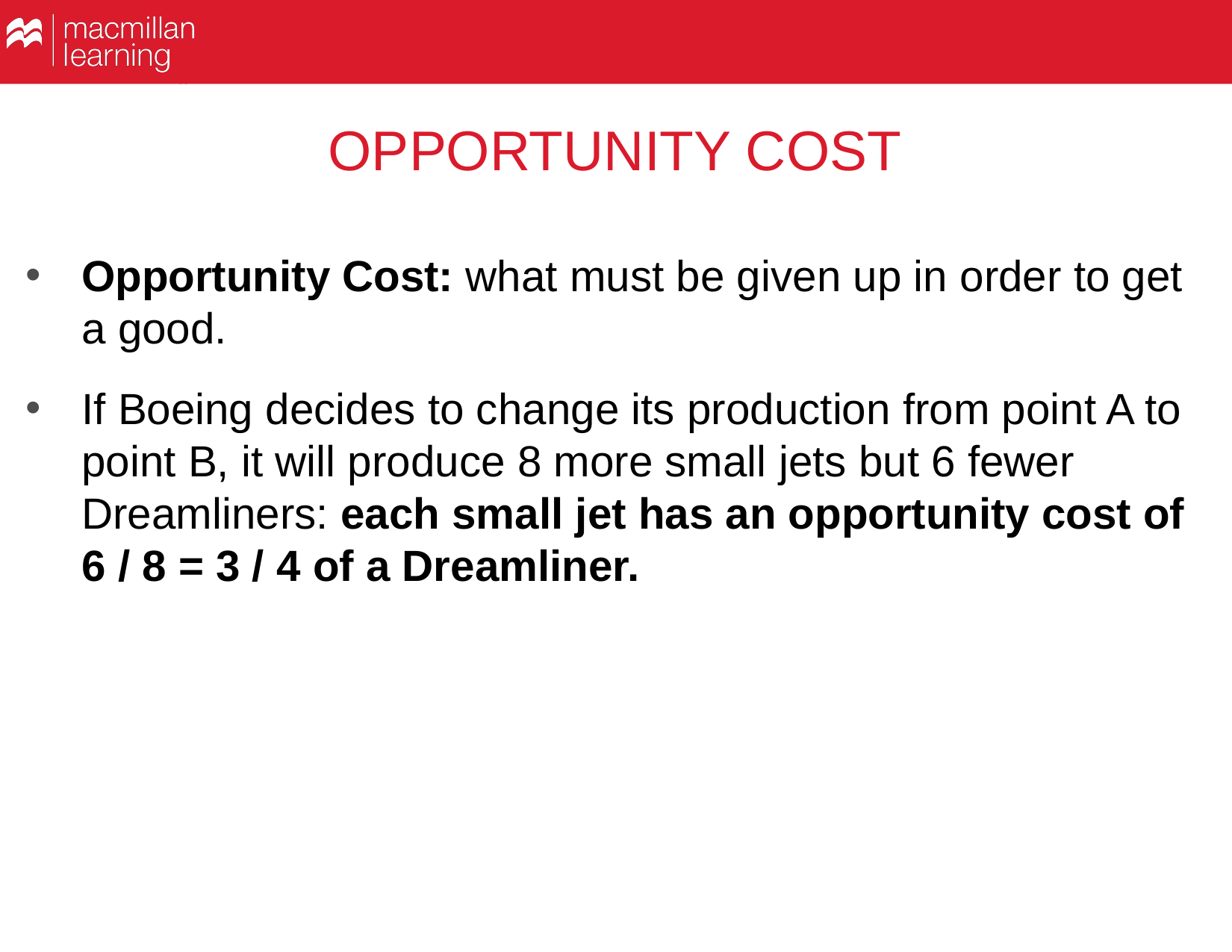

# OPPORTUNITY COST
Opportunity Cost: what must be given up in order to get a good.
If Boeing decides to change its production from point A to point B, it will produce 8 more small jets but 6 fewer Dreamliners: each small jet has an opportunity cost of 6 / 8 = 3 / 4 of a Dreamliner.